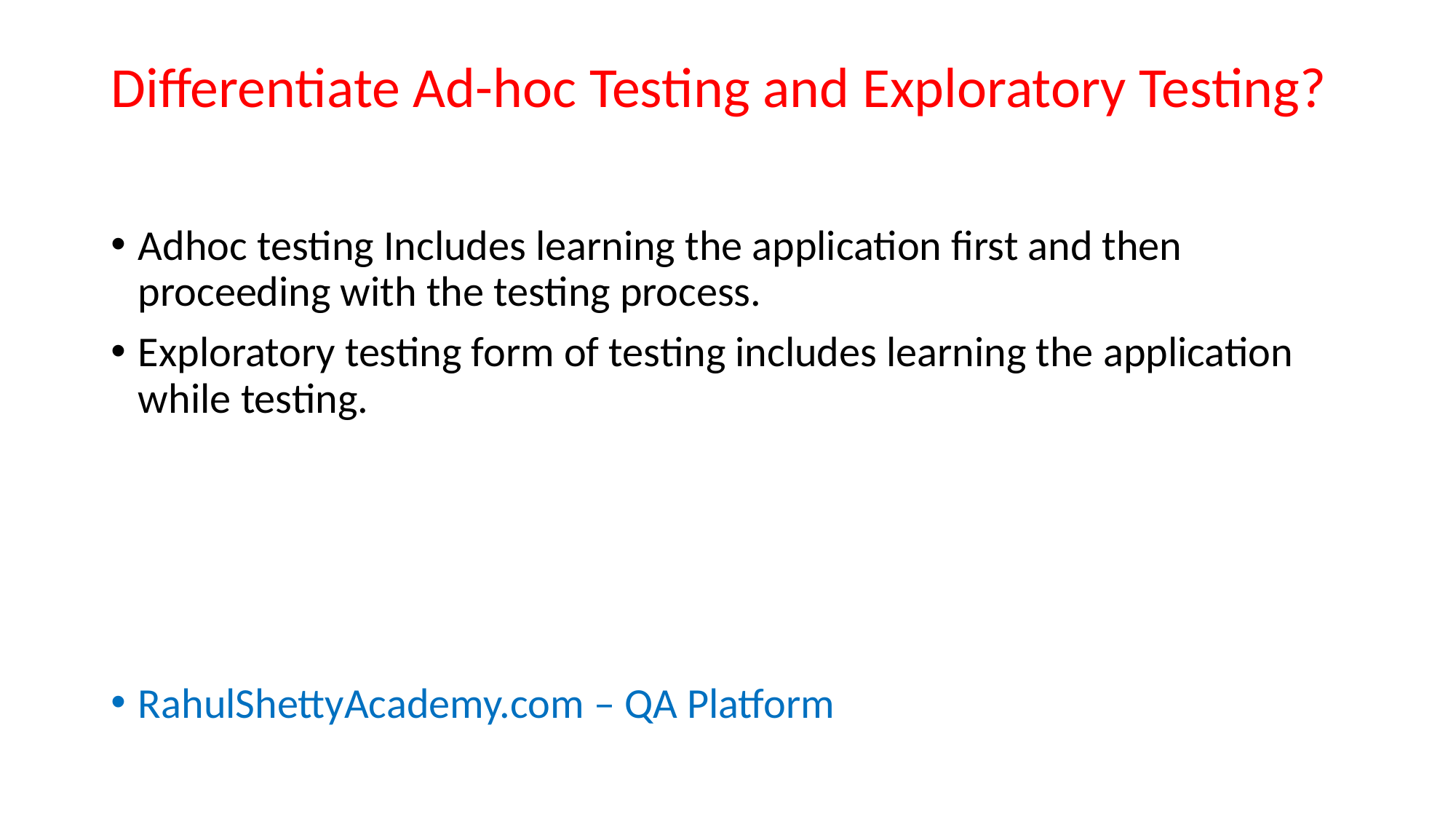

# Differentiate Ad-hoc Testing and Exploratory Testing?
Adhoc testing Includes learning the application first and then proceeding with the testing process.
Exploratory testing form of testing includes learning the application while testing.

RahulShettyAcademy.com – QA Platform